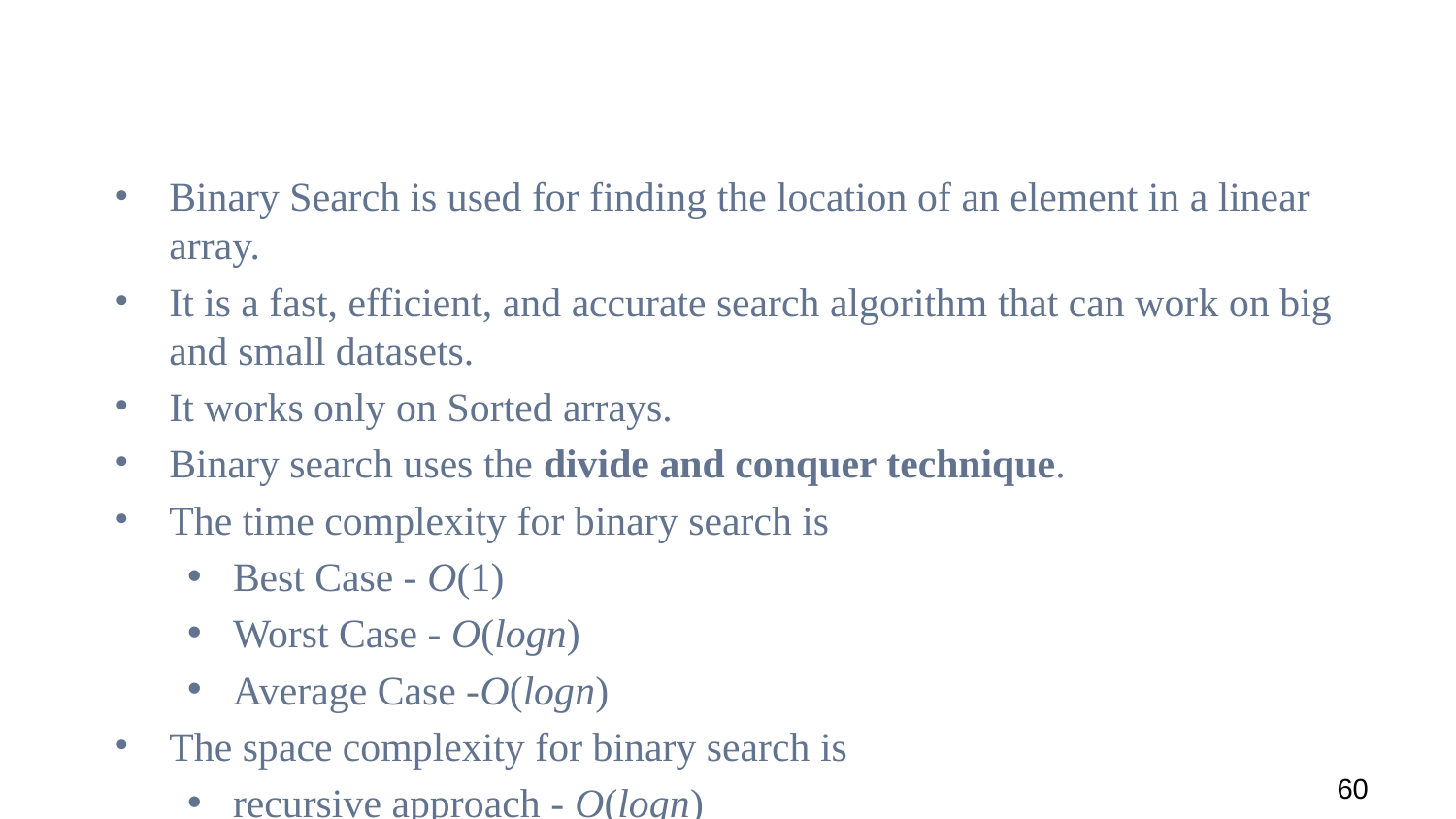

#
Binary Search is used for finding the location of an element in a linear array.
It is a fast, efficient, and accurate search algorithm that can work on big and small datasets.
It works only on Sorted arrays.
Binary search uses the divide and conquer technique.
The time complexity for binary search is
Best Case - O(1)
Worst Case - O(logn)
Average Case -O(logn)
The space complexity for binary search is
recursive approach - O(logn)
iterative approach - O(1)
The equation T(n)= T(n/2)+1 is known as the recurrence relation for binary search.

60